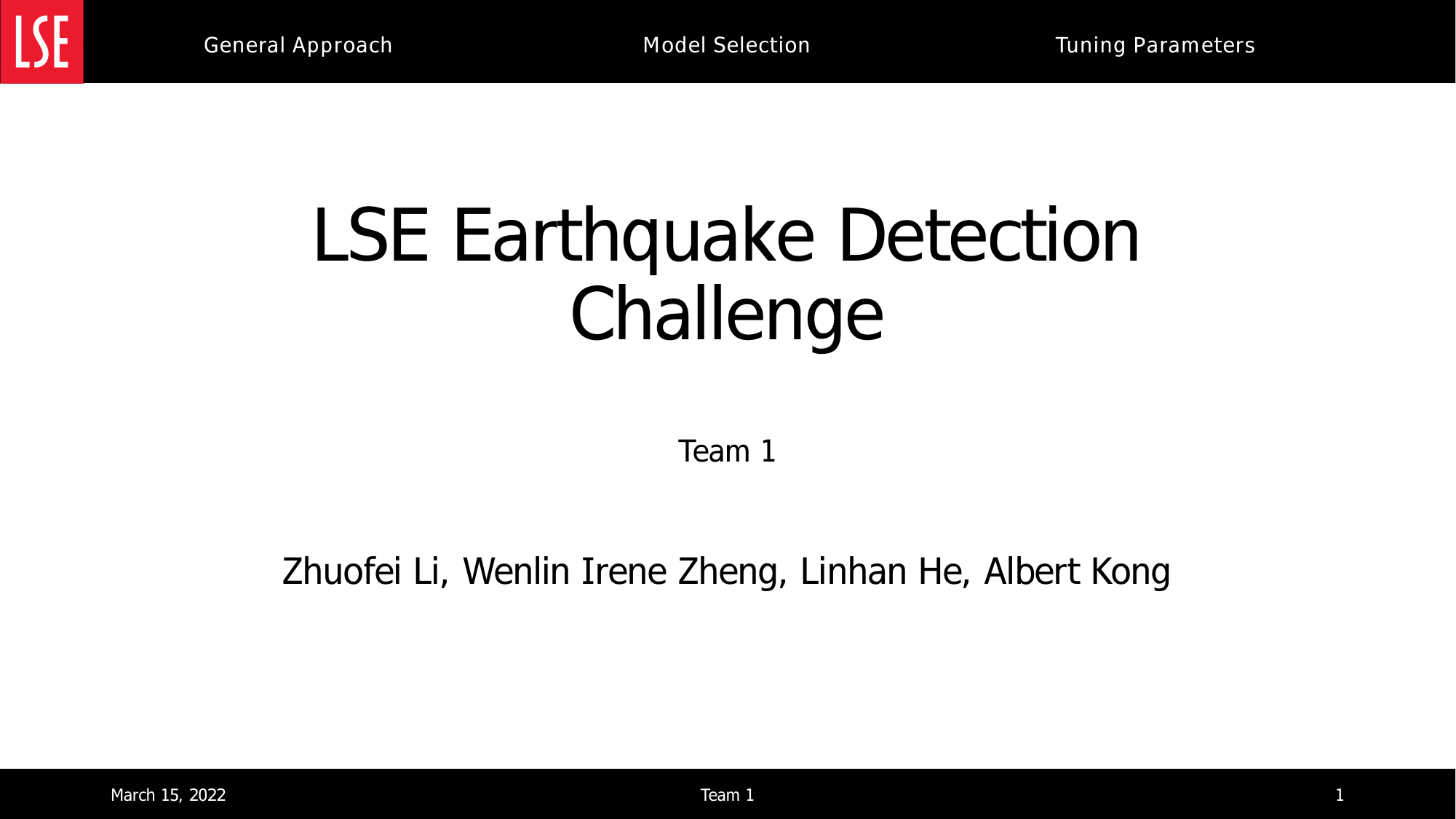

Tuning Parameters
General Approach
Model Selection
# LSE Earthquake Detection Challenge
Team 1
Zhuofei Li, Wenlin Irene Zheng, Linhan He, Albert Kong
March 15, 2022
Team 1
1